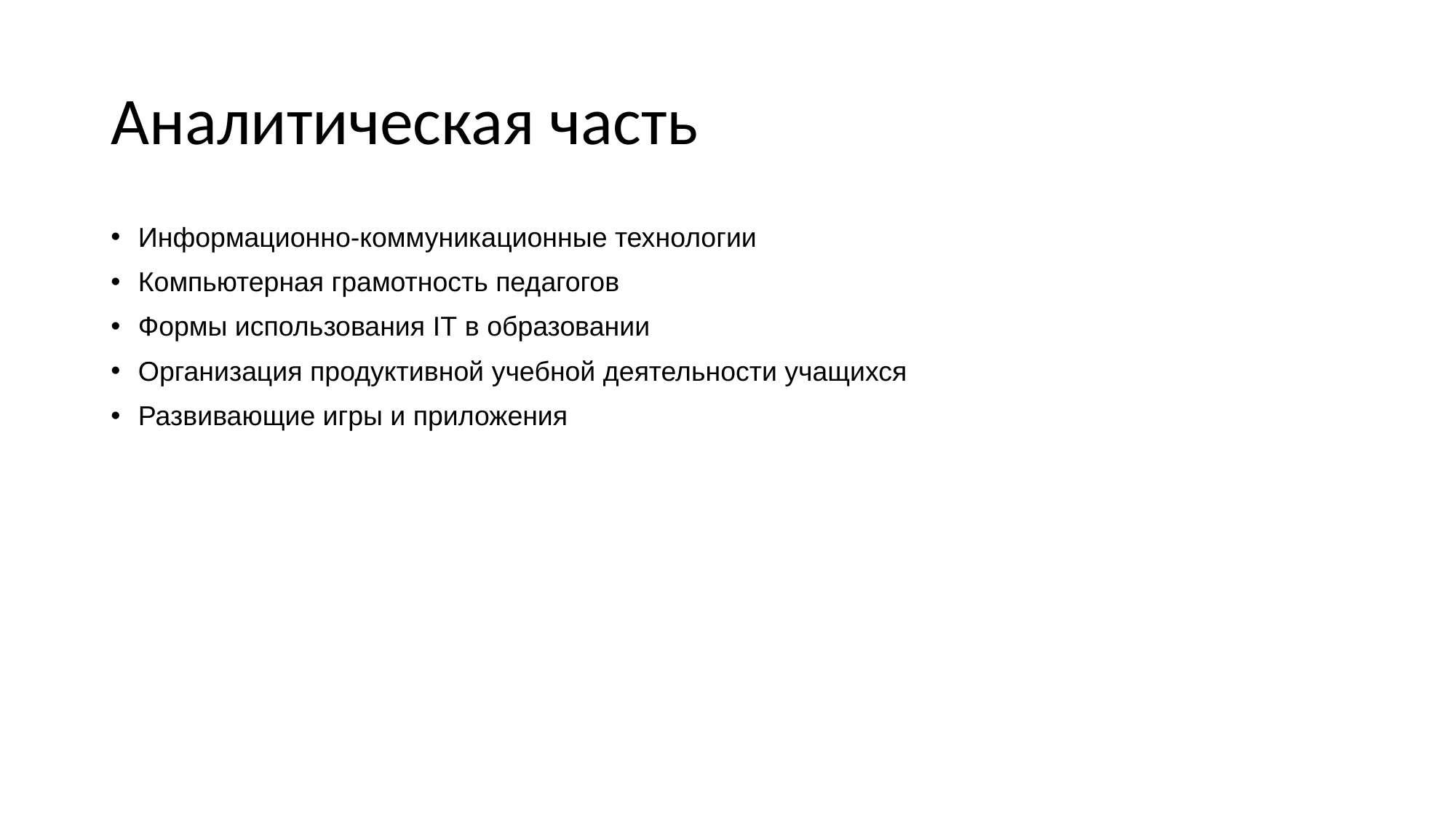

# Аналитическая часть
Информационно-коммуникационные технологии
Компьютерная грамотность педагогов
Формы использования IT в образовании
Организация продуктивной учебной деятельности учащихся
Развивающие игры и приложения